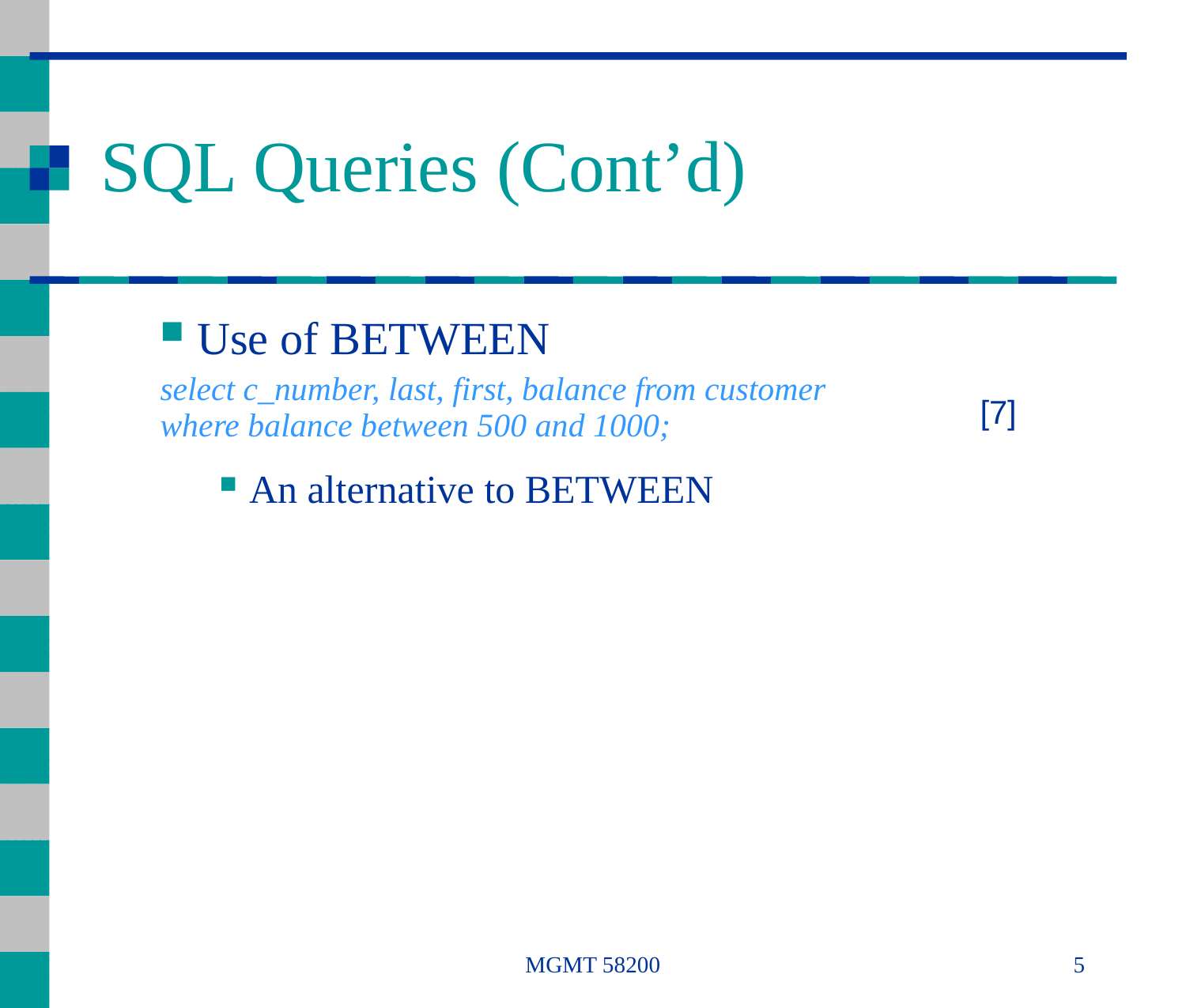

# SQL Queries (Cont’d)
Use of BETWEEN
select c_number, last, first, balance from customer
where balance between 500 and 1000;
An alternative to BETWEEN

[7]
MGMT 58200
5